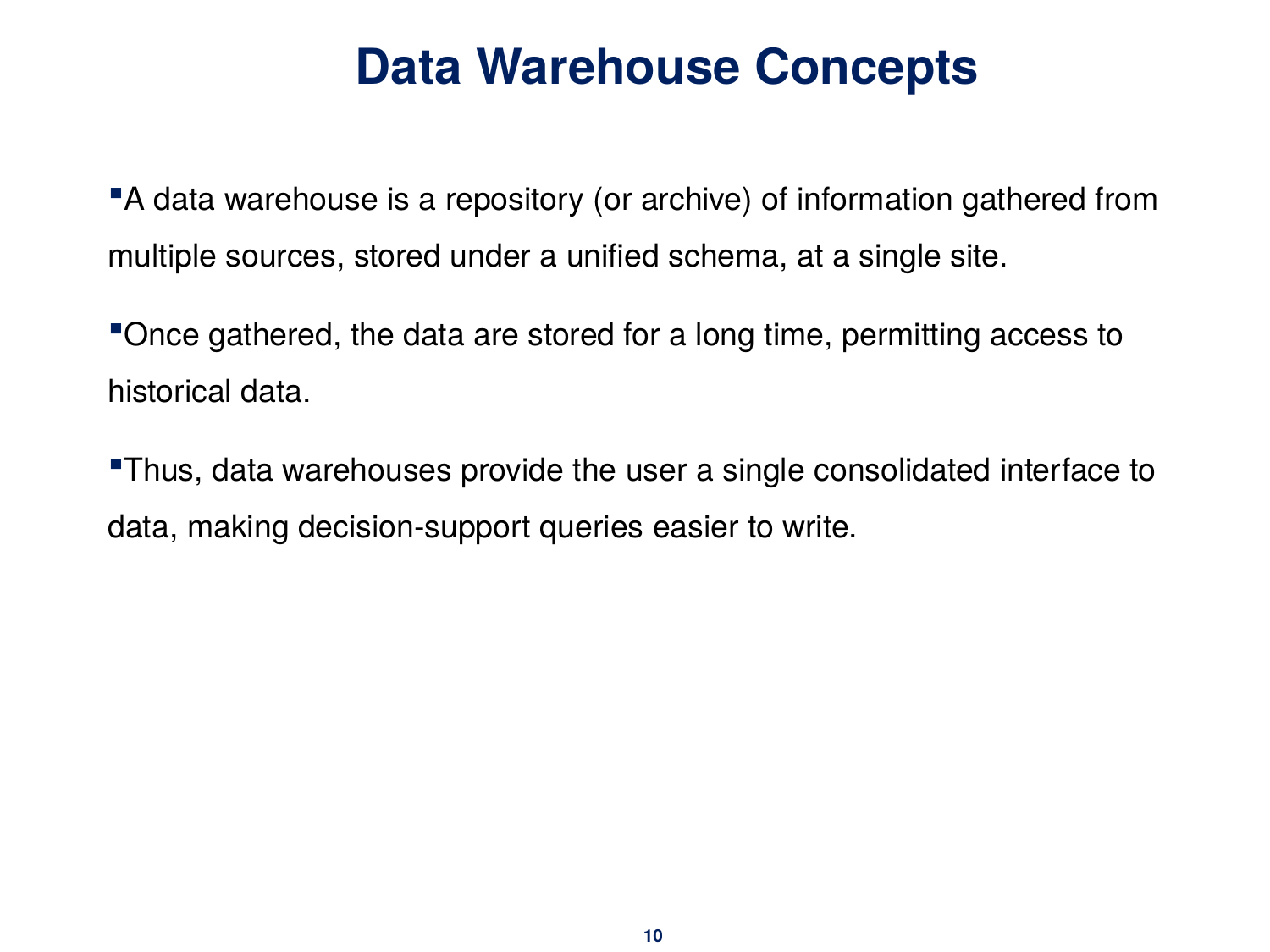

# Data Warehouse Concepts
A data warehouse is a repository (or archive) of information gathered from multiple sources, stored under a unified schema, at a single site.
Once gathered, the data are stored for a long time, permitting access to historical data.
Thus, data warehouses provide the user a single consolidated interface to data, making decision-support queries easier to write.